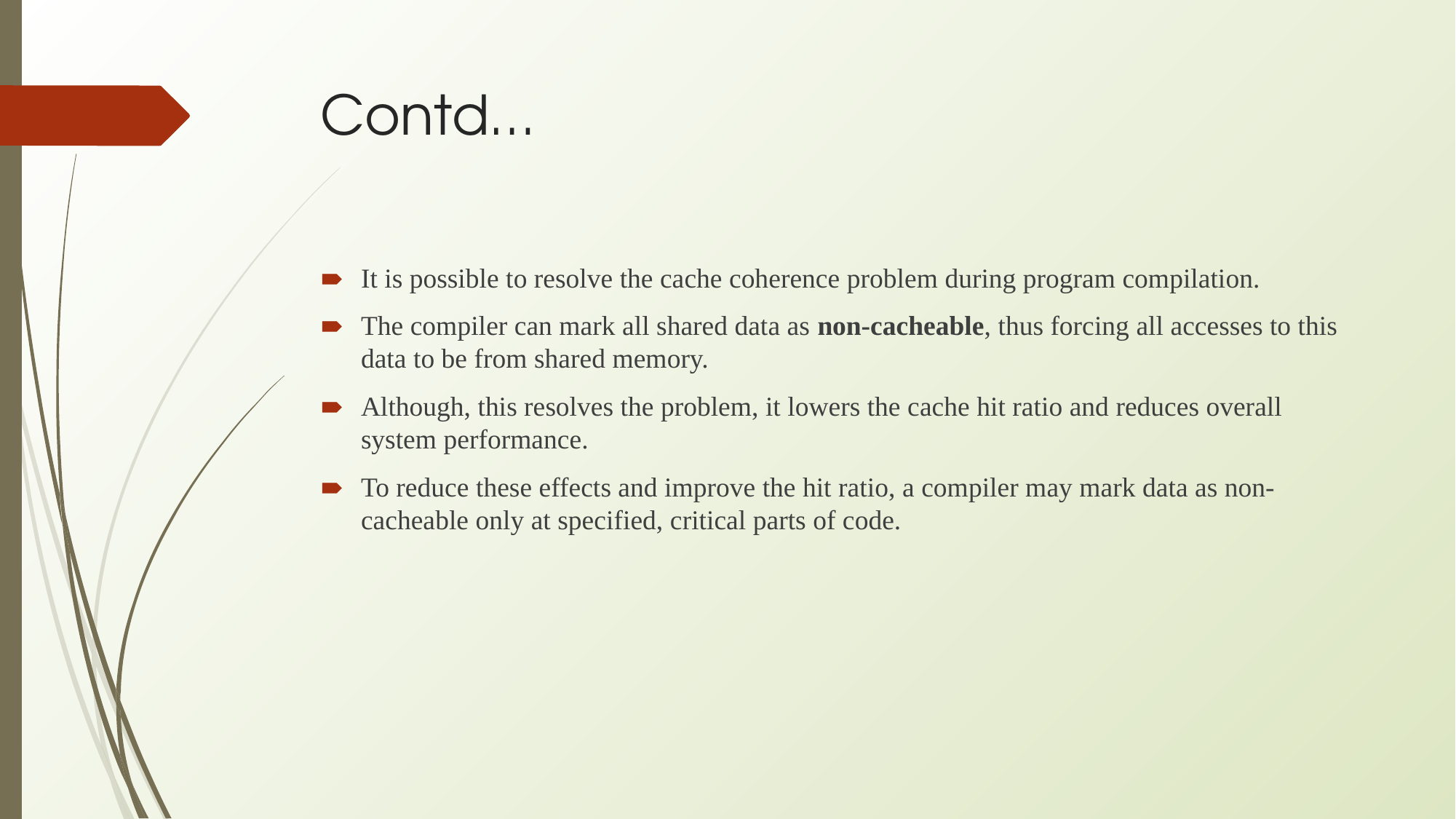

# Contd…
It is possible to resolve the cache coherence problem during program compilation.
The compiler can mark all shared data as non-cacheable, thus forcing all accesses to this data to be from shared memory.
Although, this resolves the problem, it lowers the cache hit ratio and reduces overall system performance.
To reduce these effects and improve the hit ratio, a compiler may mark data as non-cacheable only at specified, critical parts of code.